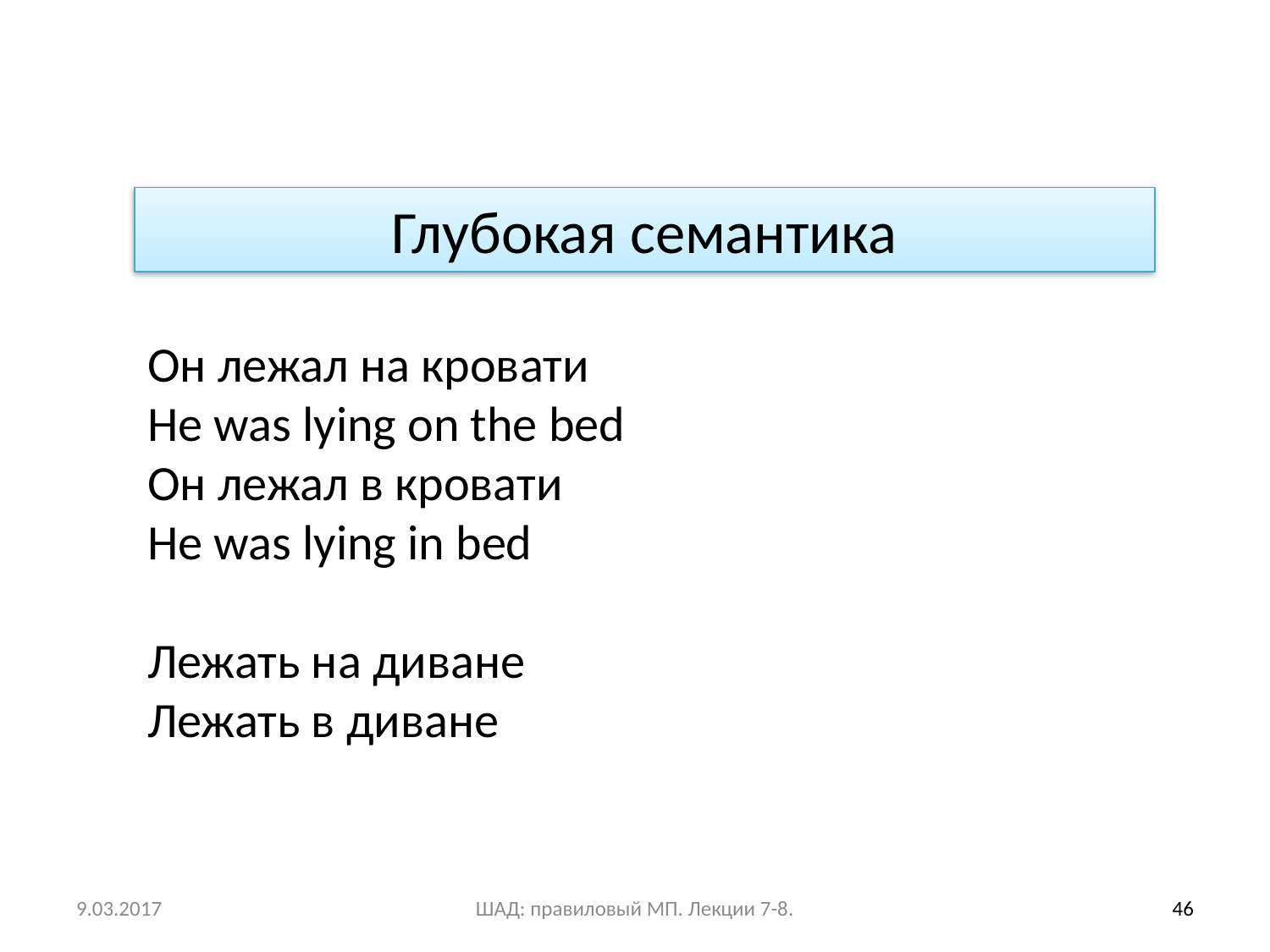

Глубокая семантика
Он лежал на кровати
He was lying on the bed
Он лежал в кровати
He was lying in bed

Лежать на диване
Лежать в диване
9.03.2017
ШАД: правиловый МП. Лекции 7-8.
46